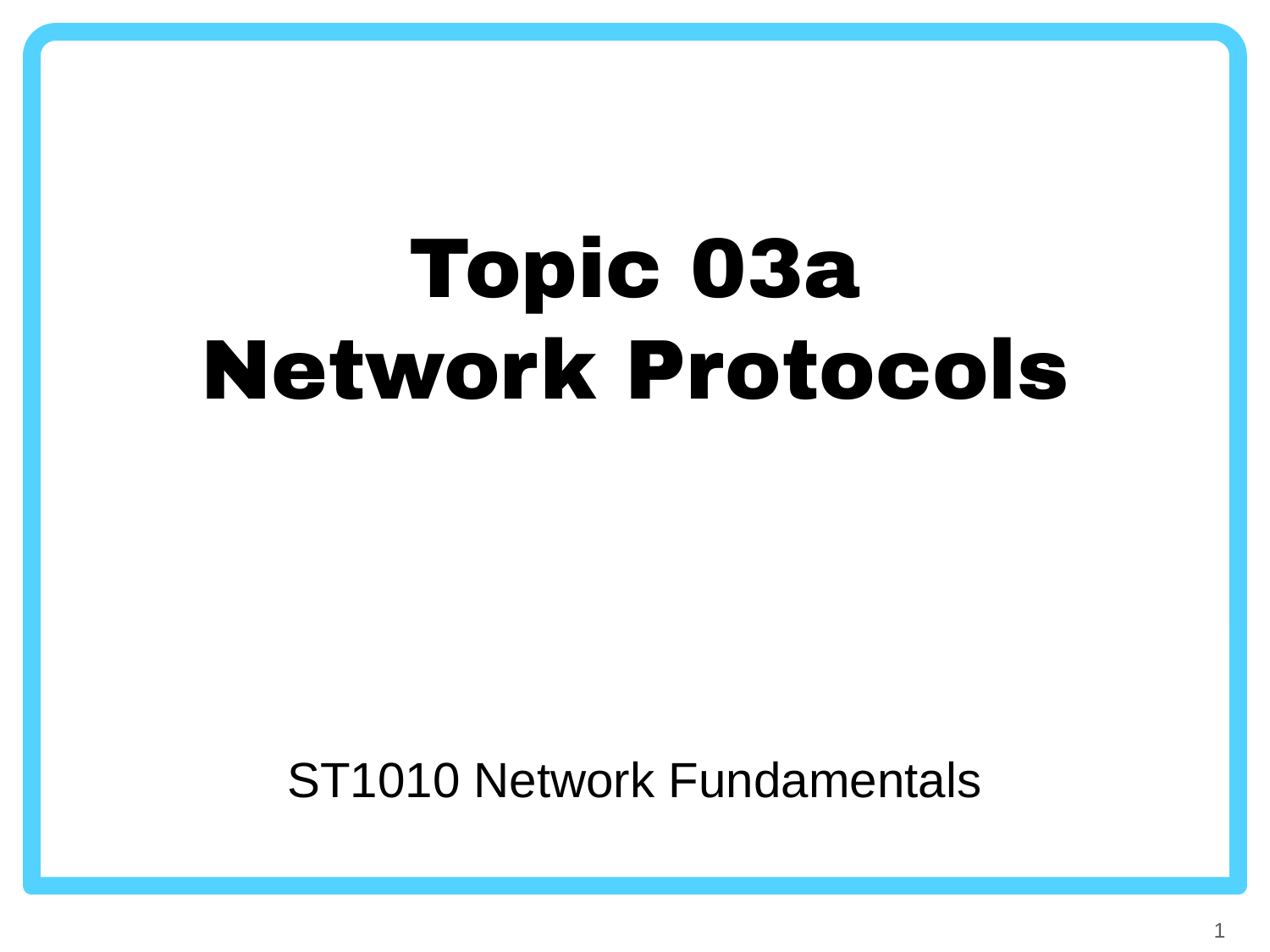

# Topic 03a Network Protocols
ST1010 Network Fundamentals

1